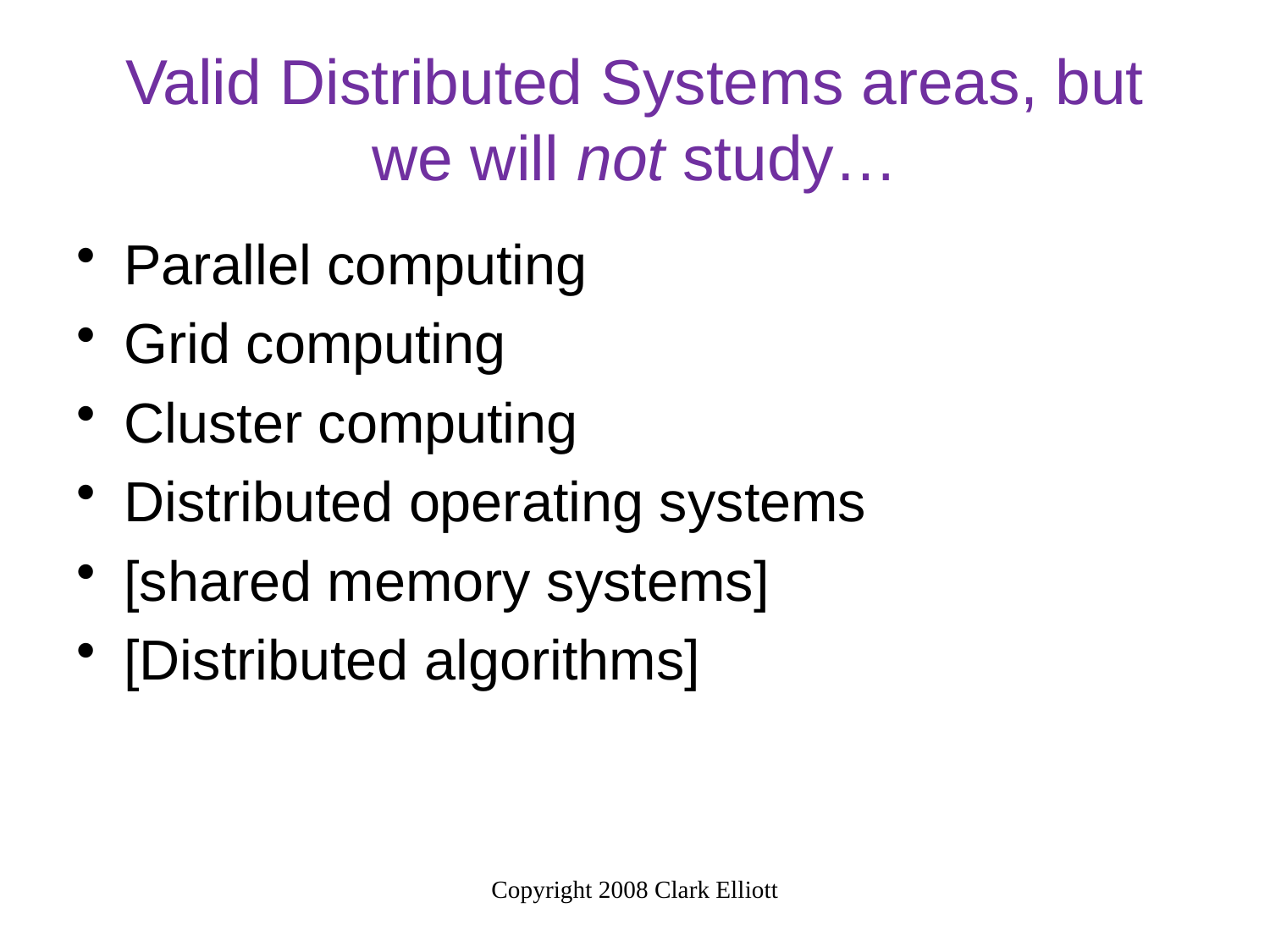

# Valid Distributed Systems areas, but we will not study…
Parallel computing
Grid computing
Cluster computing
Distributed operating systems
[shared memory systems]
[Distributed algorithms]
Copyright 2008 Clark Elliott